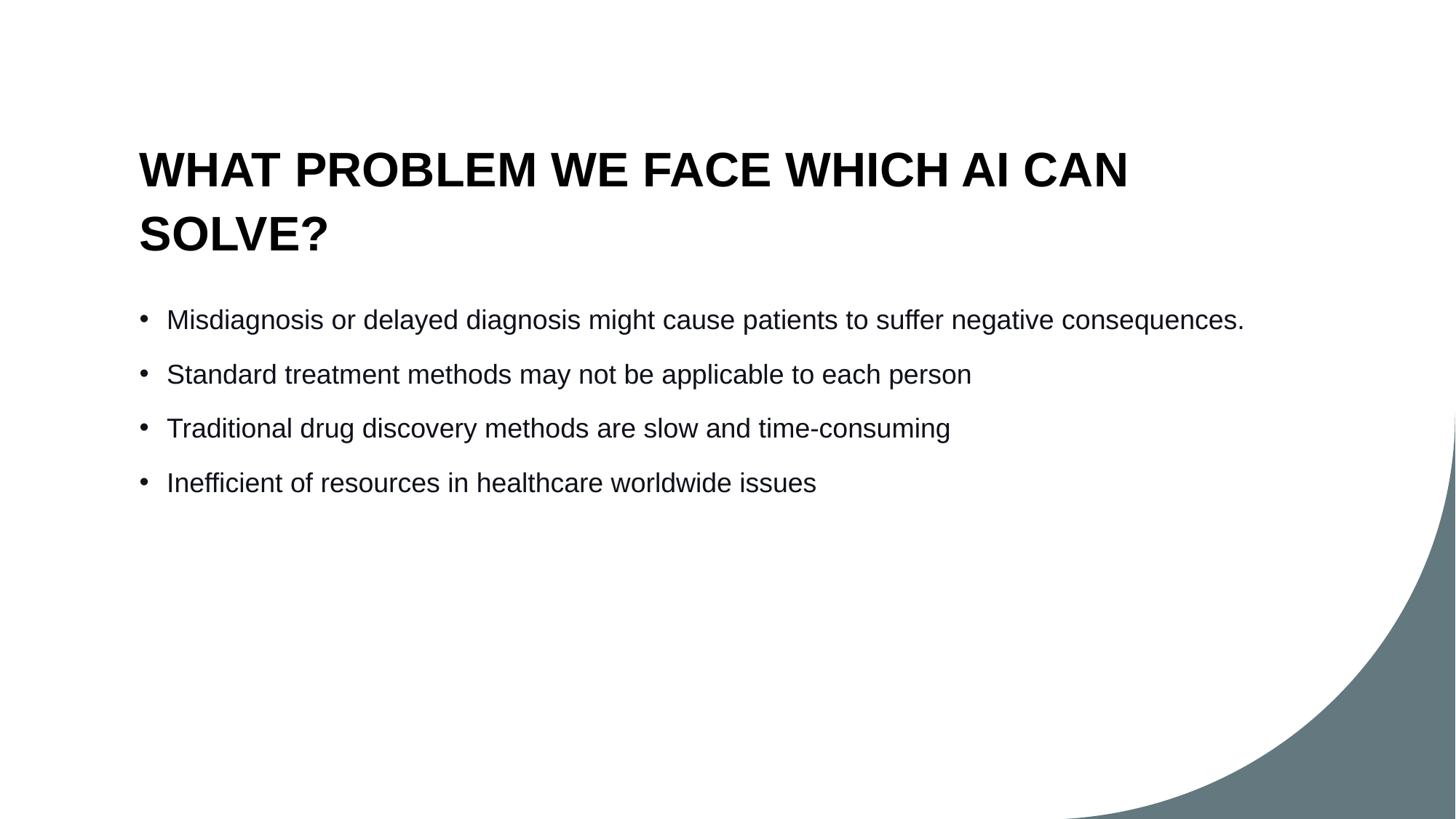

# WHAT PROBLEM WE FACE WHICH AI CAN SOLVE?
Misdiagnosis or delayed diagnosis might cause patients to suffer negative consequences.
Standard treatment methods may not be applicable to each person
Traditional drug discovery methods are slow and time-consuming
Inefficient of resources in healthcare worldwide issues